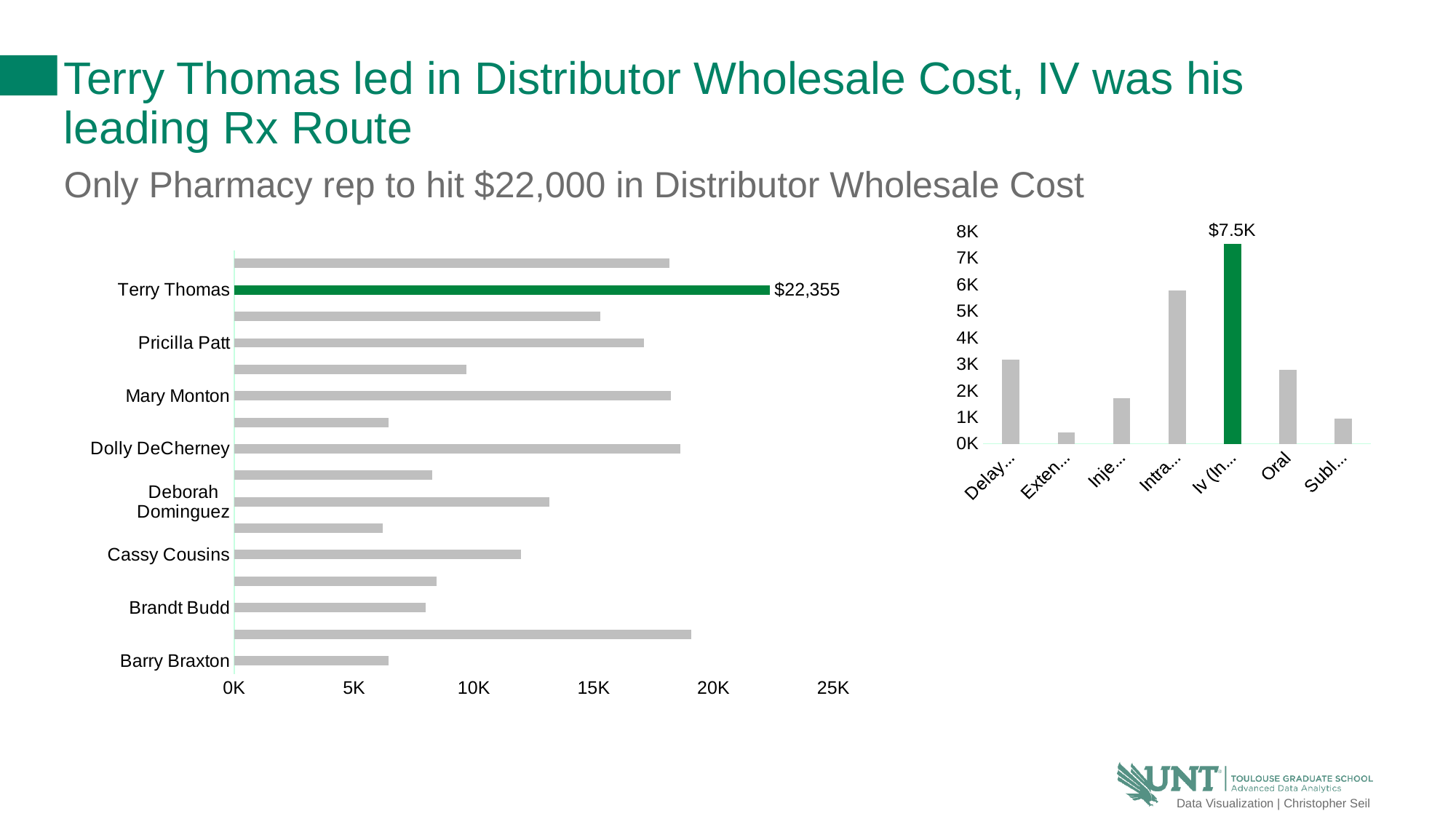

# Terry Thomas led in Distributor Wholesale Cost, IV was his leading Rx Route

Only Pharmacy rep to hit $22,000 in Distributor Wholesale Cost

### Chart

| Category | Column1 |
|---|---|
|  Delayed Release | 3170.53 |
|  Extended Release | 413.56 |
|  Injection | 1714.84 |
|  Intramuscular | 5779.820000000001 |
|  Iv (Infusion) | 7533.469999999999 |
|  Oral | 2789.3800000000015 |
| Sublingual | 953.1599999999995 |

### Chart

| Category | Column1 |
|---|---|
| Barry Braxton | 6433.750000000001 |
| Bill Barreto | 19064.950000000026 |
| Brandt Budd | 7970.43 |
| Brock Brown | 8434.520000000004 |
| Cassy Cousins | 11954.360000000004 |
| Claudia Creighton | 6193.140000000002 |
| Deborah Dominguez | 13142.399999999985 |
| Denise Dahlen | 8238.819999999996 |
| Dolly DeCherney | 18623.98 |
| Jerry Jones | 6440.900000000002 |
| Mary Monton | 18216.169999999987 |
| Oscar O'Briant | 9665.419999999995 |
| Pricilla Patt | 17093.500000000004 |
| Stephen Skaria | 15275.040000000003 |
| Terry Thomas | 22354.76000000001 |
| Wally Wasserman | 18148.520000000004 |